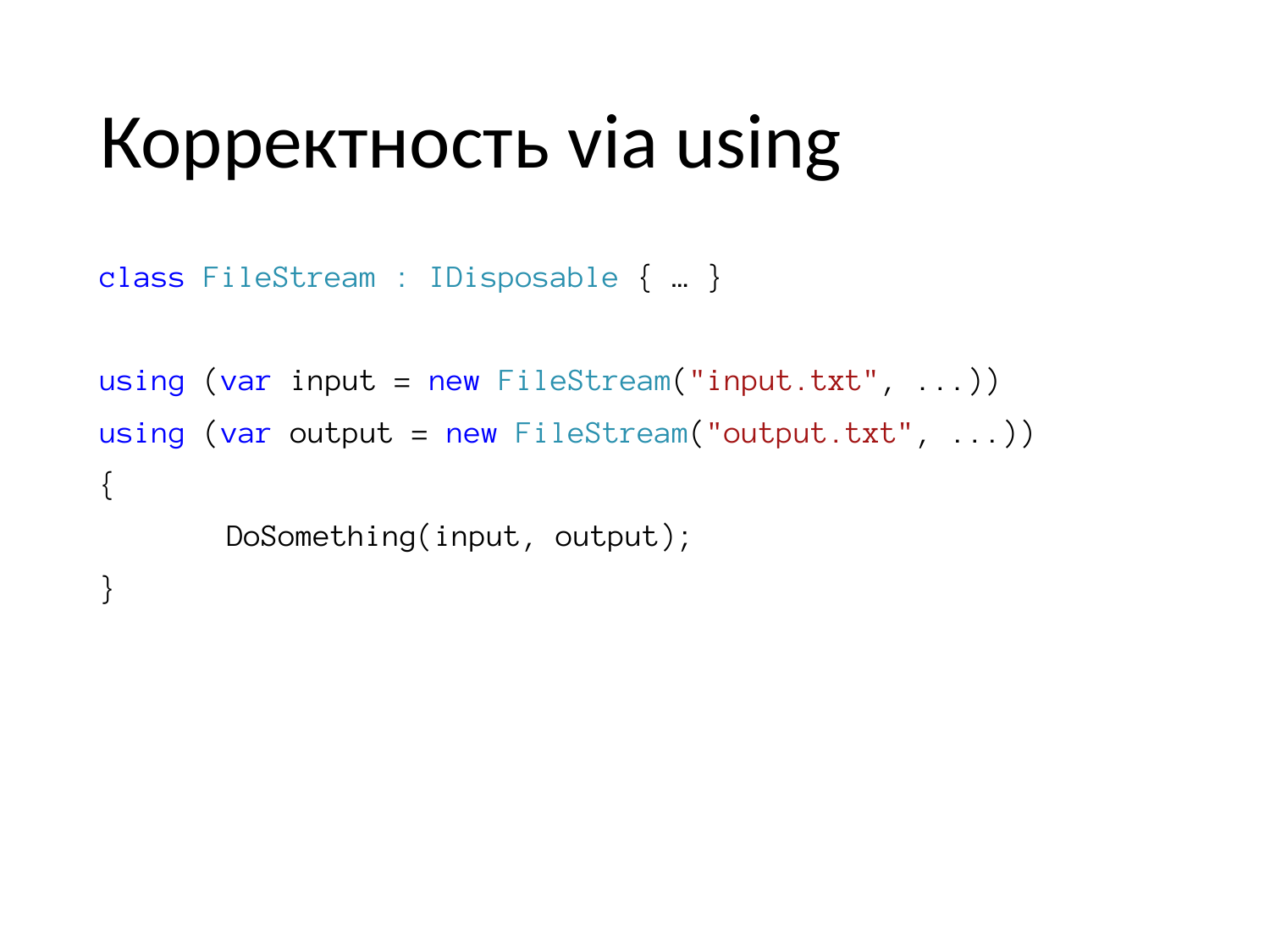

# Корректность via using
class FileStream : IDisposable { … }

using (var input = new FileStream("input.txt", ...))
using (var output = new FileStream("output.txt", ...))
{
	DoSomething(input, output);
}